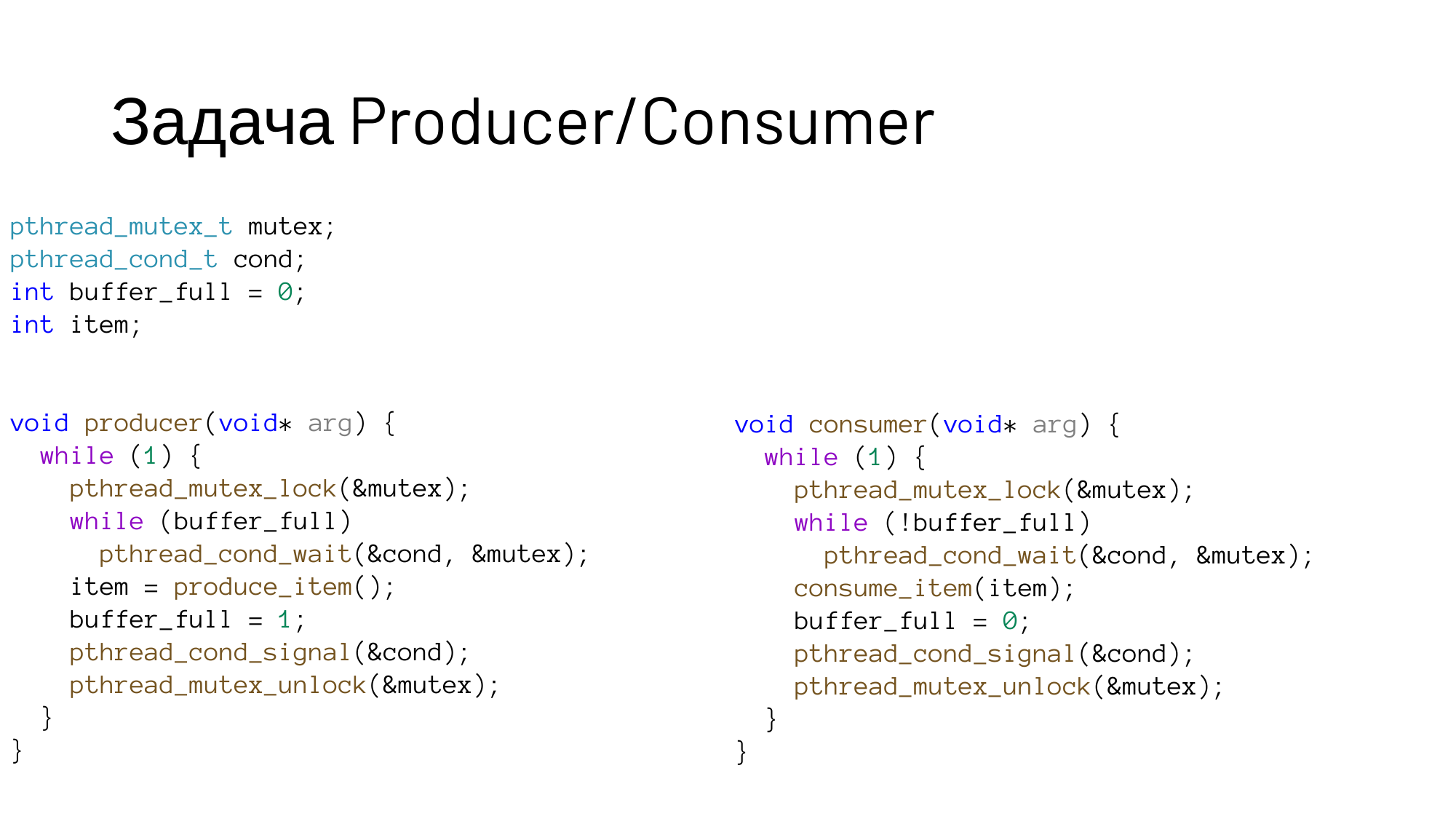

# Задача Producer/Consumer
pthread_mutex_t mutex;
pthread_cond_t cond;
int buffer_full = 0;
int item;

void producer(void* arg) {
  while (1) {
    pthread_mutex_lock(&mutex);
    while (buffer_full)
      pthread_cond_wait(&cond, &mutex);
    item = produce_item();
    buffer_full = 1;
    pthread_cond_signal(&cond);
    pthread_mutex_unlock(&mutex);
  }
}
void consumer(void* arg) {
  while (1) {
    pthread_mutex_lock(&mutex);
    while (!buffer_full)
      pthread_cond_wait(&cond, &mutex);
    consume_item(item);
    buffer_full = 0;
    pthread_cond_signal(&cond);
    pthread_mutex_unlock(&mutex);
  }
}